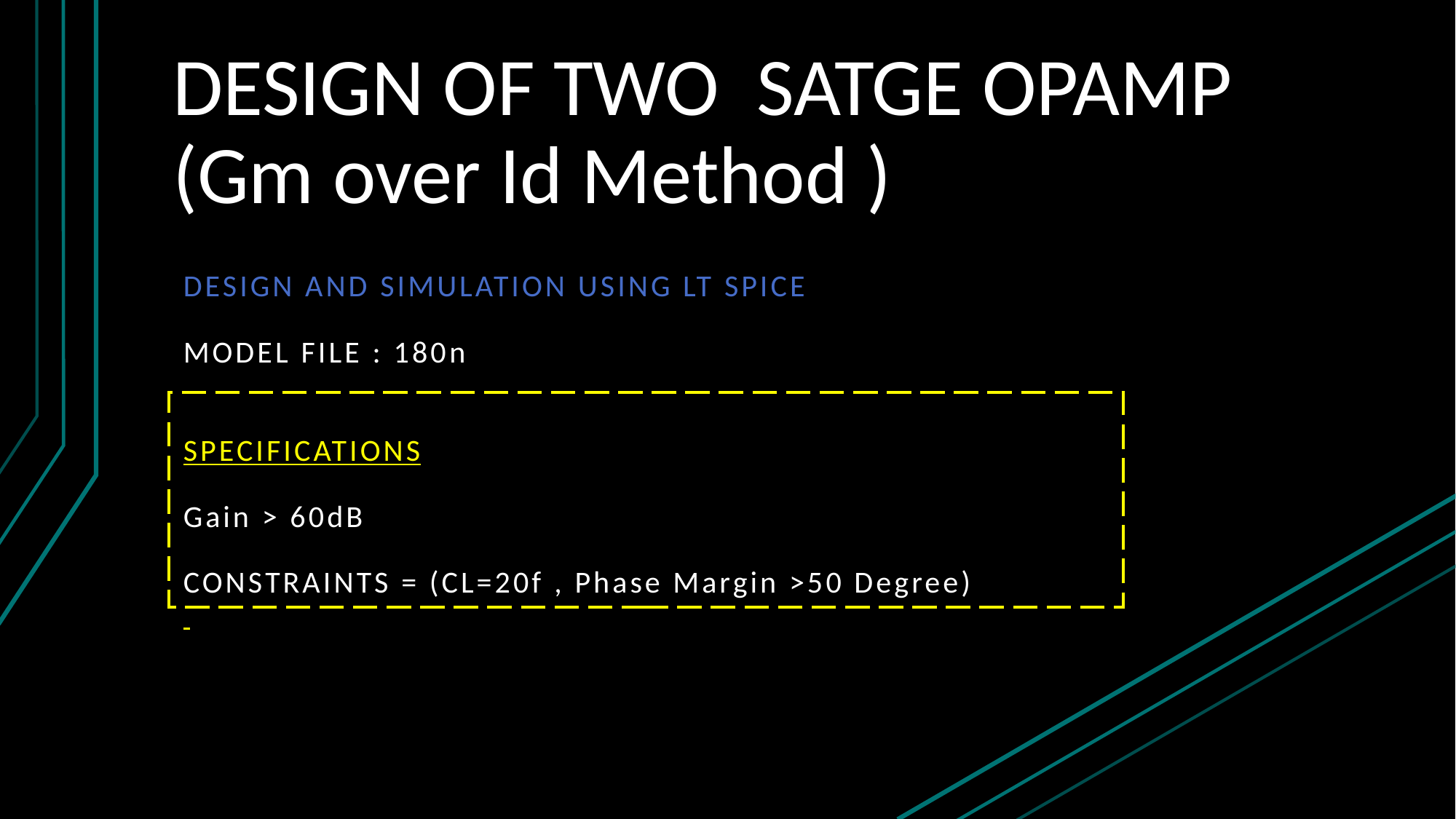

# DESIGN OF TWO  SATGE OPAMP (Gm over Id Method )
DESIGN AND SIMULATION using lt spice

Model file : 180n

SPECIFICATIONS

Gain > 60dB

CONSTRAINTS = (CL=20f , Phase Margin >50 Degree)